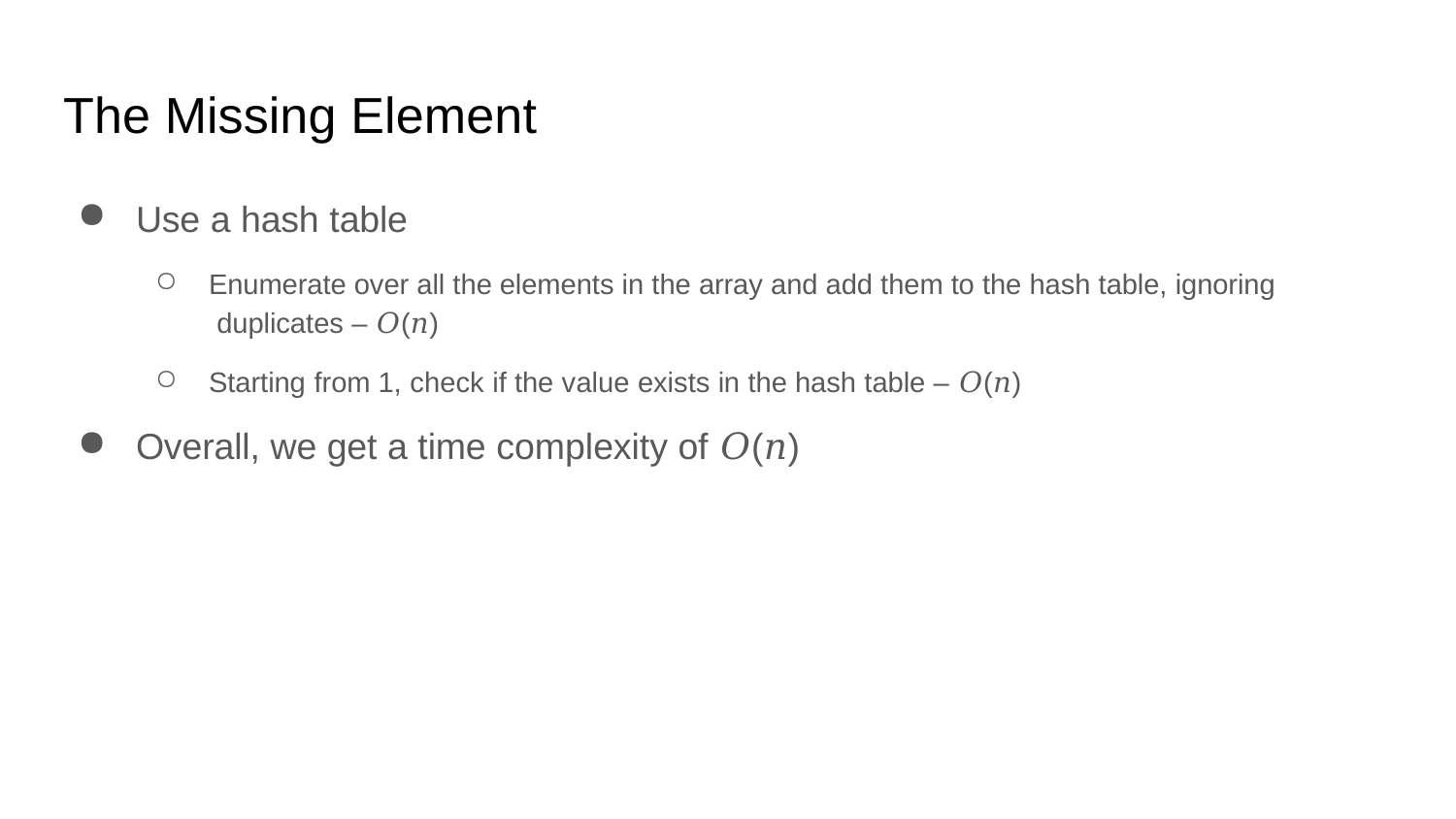

# The Missing Element
Use a hash table
Enumerate over all the elements in the array and add them to the hash table, ignoring  duplicates – 𝑂(𝑛)
Starting from 1, check if the value exists in the hash table – 𝑂(𝑛)
Overall, we get a time complexity of 𝑂(𝑛)